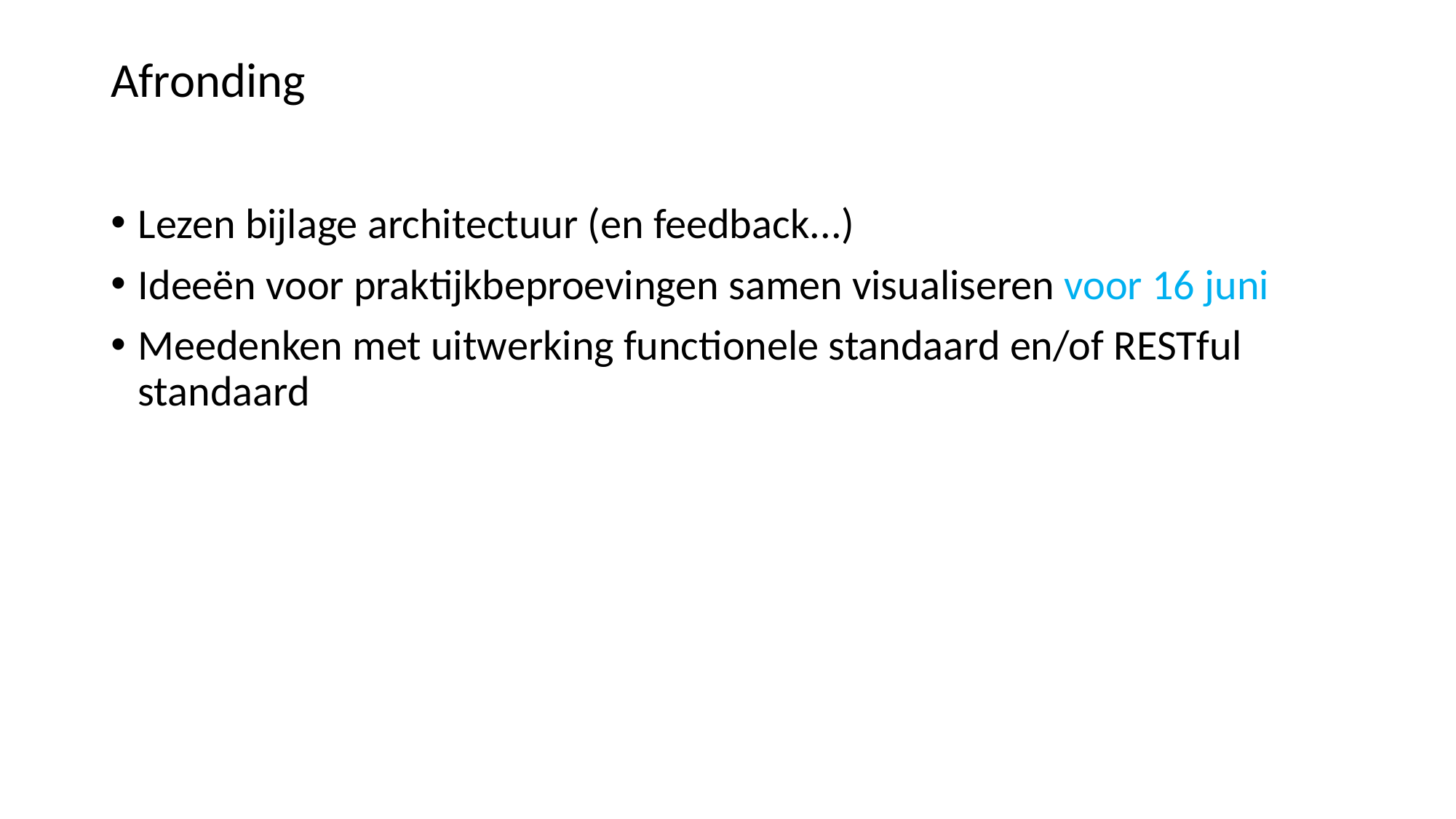

Afronding

Lezen bijlage architectuur (en feedback...)
Ideeën voor praktijkbeproevingen samen visualiseren voor 16 juni
Meedenken met uitwerking functionele standaard en/of RESTful standaard